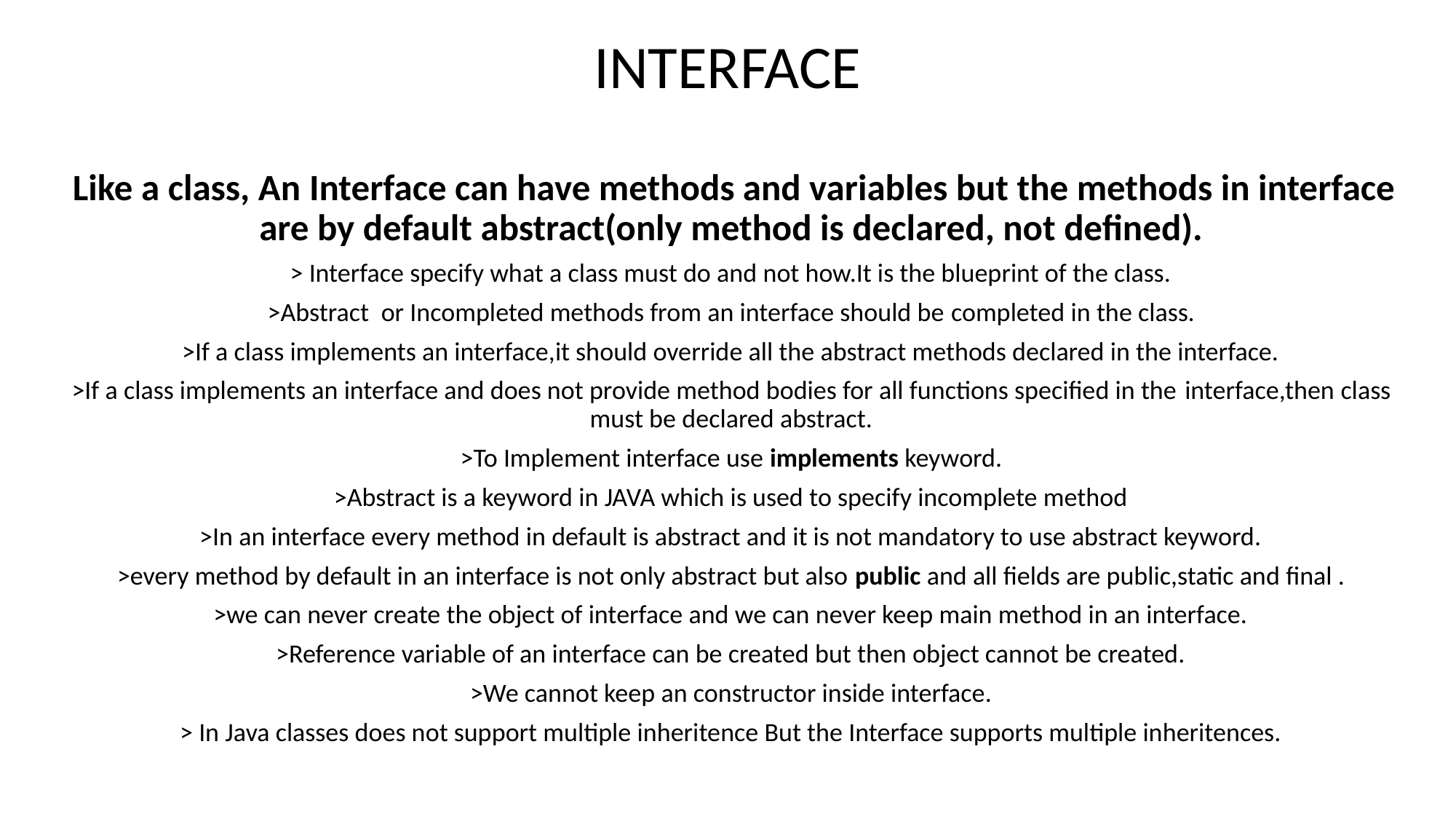

# INTERFACE

 Like a class, An Interface can have methods and variables but the methods in interface are by default abstract(only method is declared, not defined).
> Interface specify what a class must do and not how.It is the blueprint of the class.
>Abstract  or Incompleted methods from an interface should be completed in the class.
>If a class implements an interface,it should override all the abstract methods declared in the interface.
>If a class implements an interface and does not provide method bodies for all functions specified in the interface,then class must be declared abstract.
>To Implement interface use implements keyword.
>Abstract is a keyword in JAVA which is used to specify incomplete method
>In an interface every method in default is abstract and it is not mandatory to use abstract keyword.
>every method by default in an interface is not only abstract but also public and all fields are public,static and final .
>we can never create the object of interface and we can never keep main method in an interface.
>Reference variable of an interface can be created but then object cannot be created.
>We cannot keep an constructor inside interface.
> In Java classes does not support multiple inheritence But the Interface supports multiple inheritences.